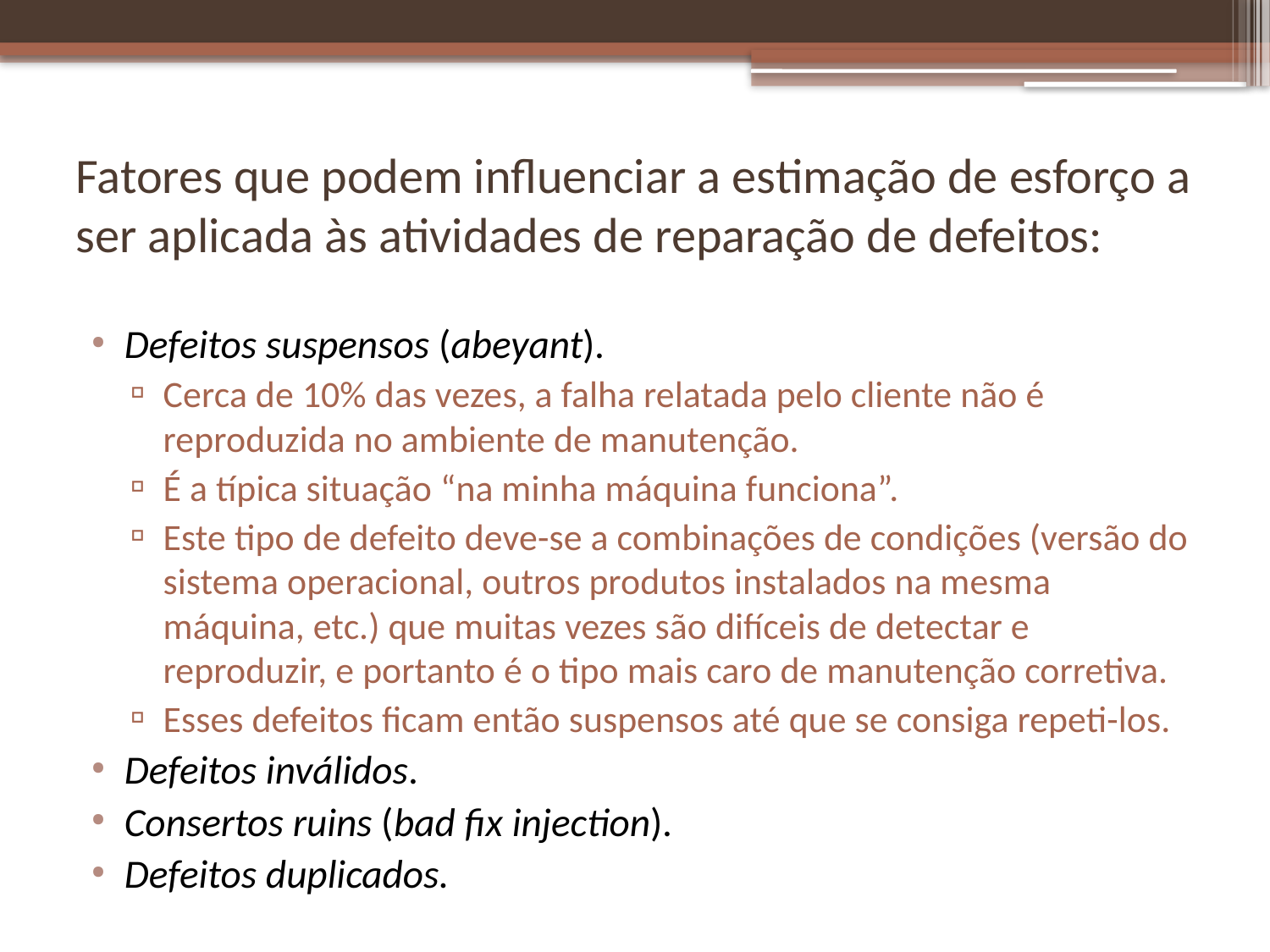

# Fatores que podem influenciar a estimação de esforço a ser aplicada às atividades de reparação de defeitos:
Defeitos suspensos (abeyant).
Cerca de 10% das vezes, a falha relatada pelo cliente não é reproduzida no ambiente de manutenção.
É a típica situação “na minha máquina funciona”.
Este tipo de defeito deve-se a combinações de condições (versão do sistema operacional, outros produtos instalados na mesma máquina, etc.) que muitas vezes são difíceis de detectar e reproduzir, e portanto é o tipo mais caro de manutenção corretiva.
Esses defeitos ficam então suspensos até que se consiga repeti-los.
Defeitos inválidos.
Consertos ruins (bad fix injection).
Defeitos duplicados.